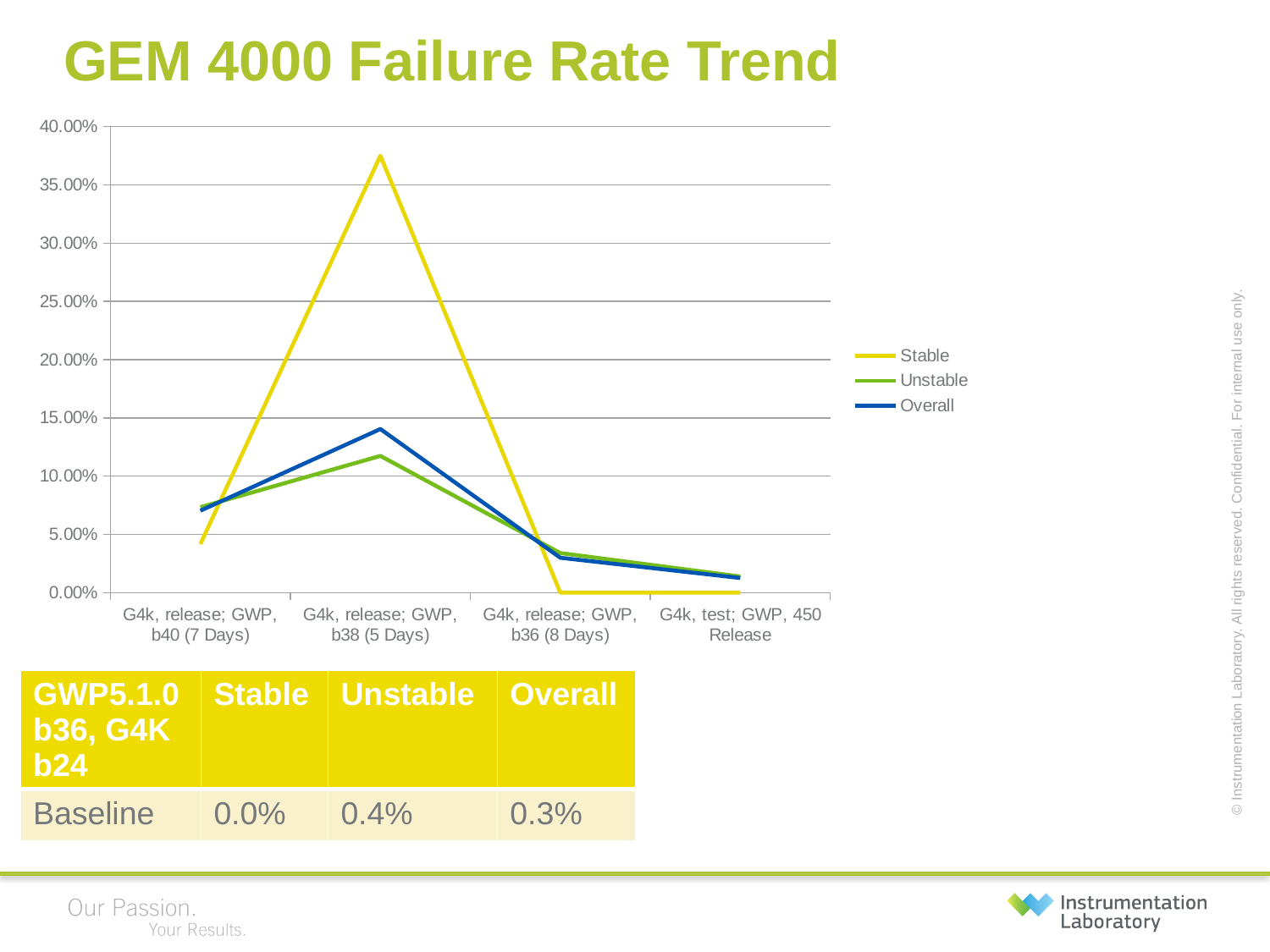

# GEM 4000 Failure Rate Trend

### Chart

| Category | Stable | Unstable | Overall |
|---|---|---|---|
| G4k, release; GWP, b40 (7 Days) | 0.0417 | 0.0733 | 0.0703 |
| G4k, release; GWP, b38 (5 Days) | 0.375 | 0.1173 | 0.1404 |
| G4k, release; GWP, b36 (8 Days) | 0.0 | 0.0339 | 0.0299 |
| G4k, test; GWP, 450 Release | 0.0 | 0.0138 | 0.0125 |
| GWP5.1.0 b36, G4K b24 | Stable | Unstable | Overall |
| --- | --- | --- | --- |
| Baseline | 0.0% | 0.4% | 0.3% |